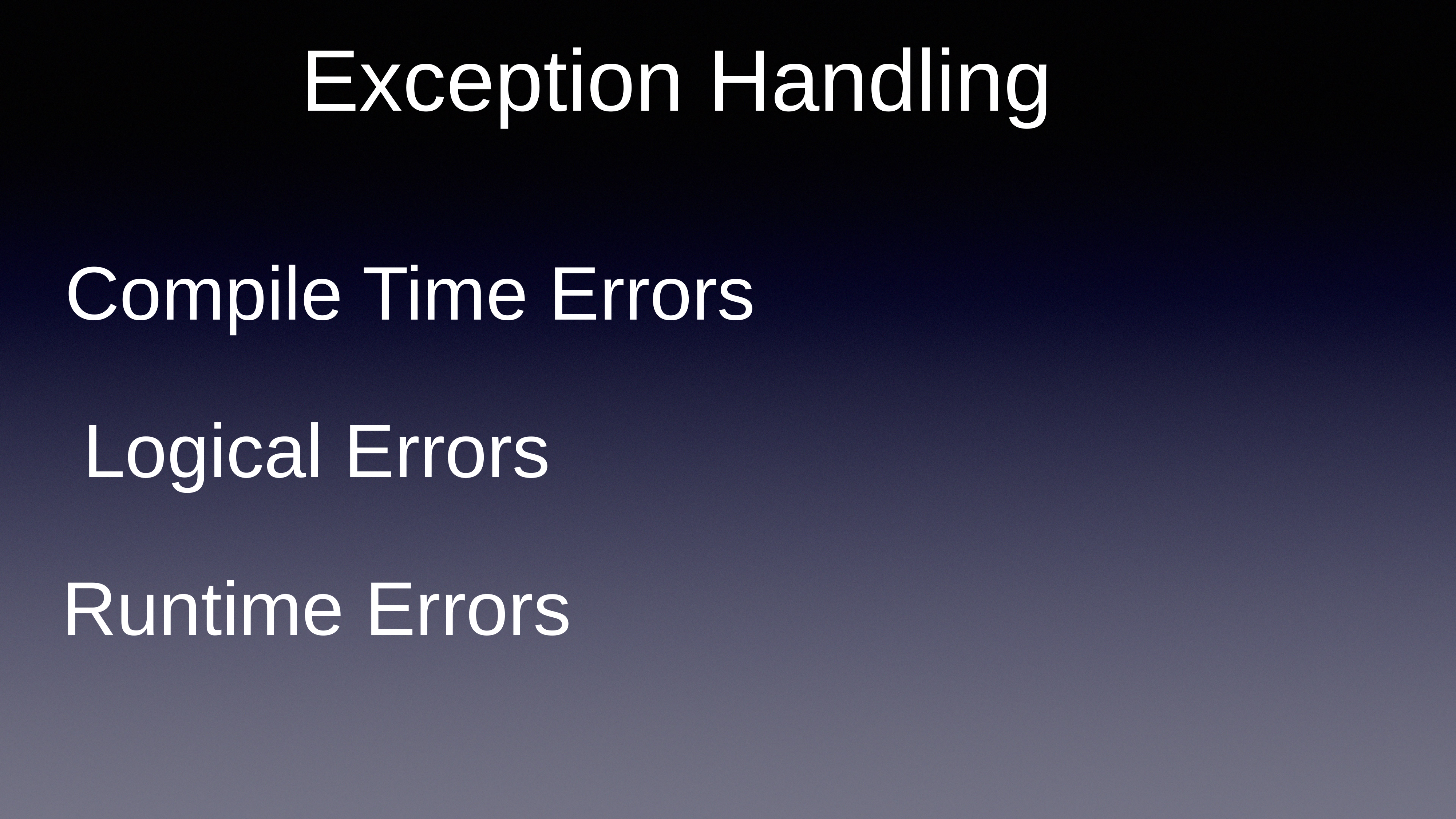

Exception Handling
Compile Time Errors
Logical Errors
Runtime Errors